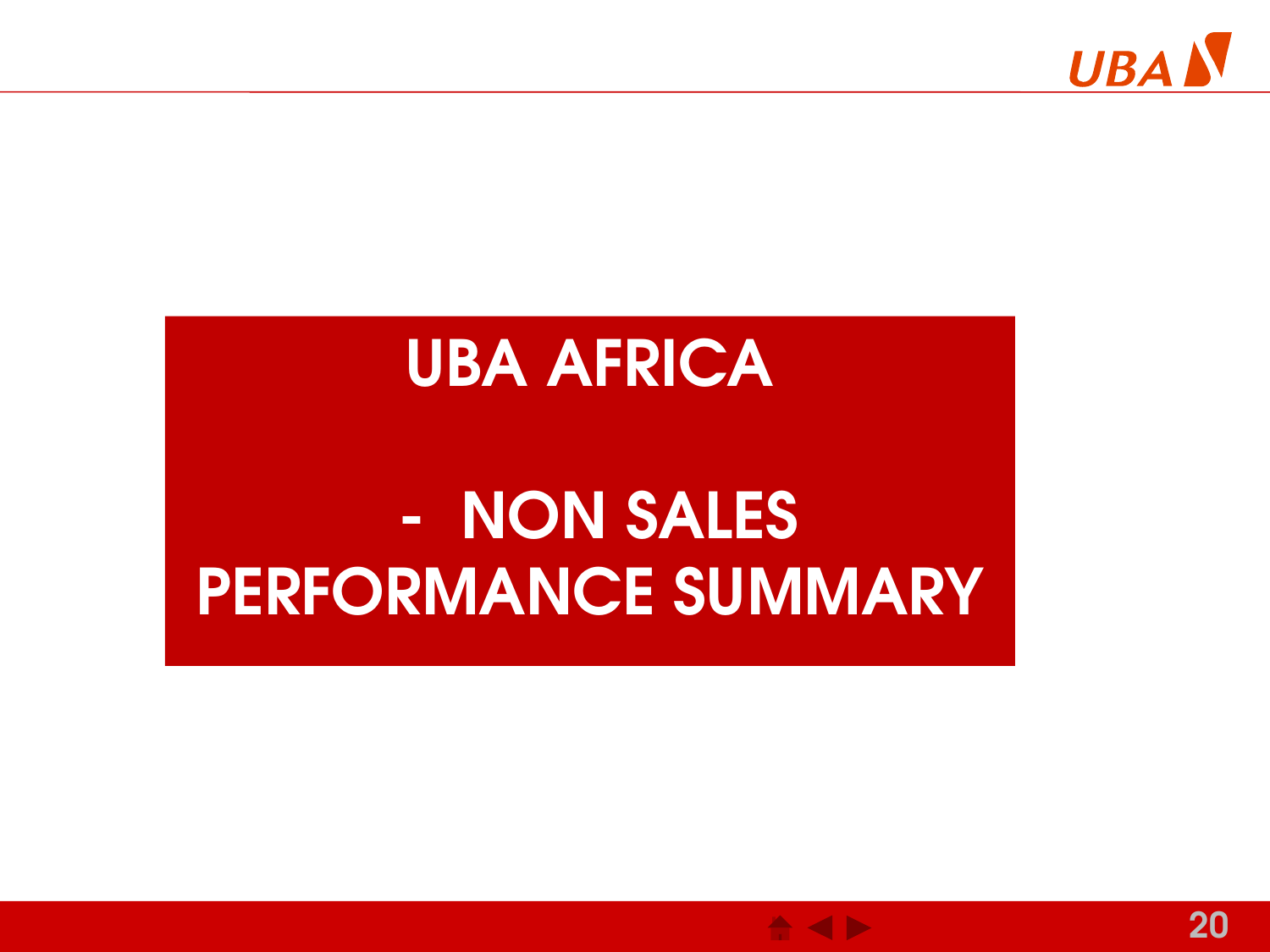

UBA AFRICA

 -  NON SALES PERFORMANCE SUMMARY